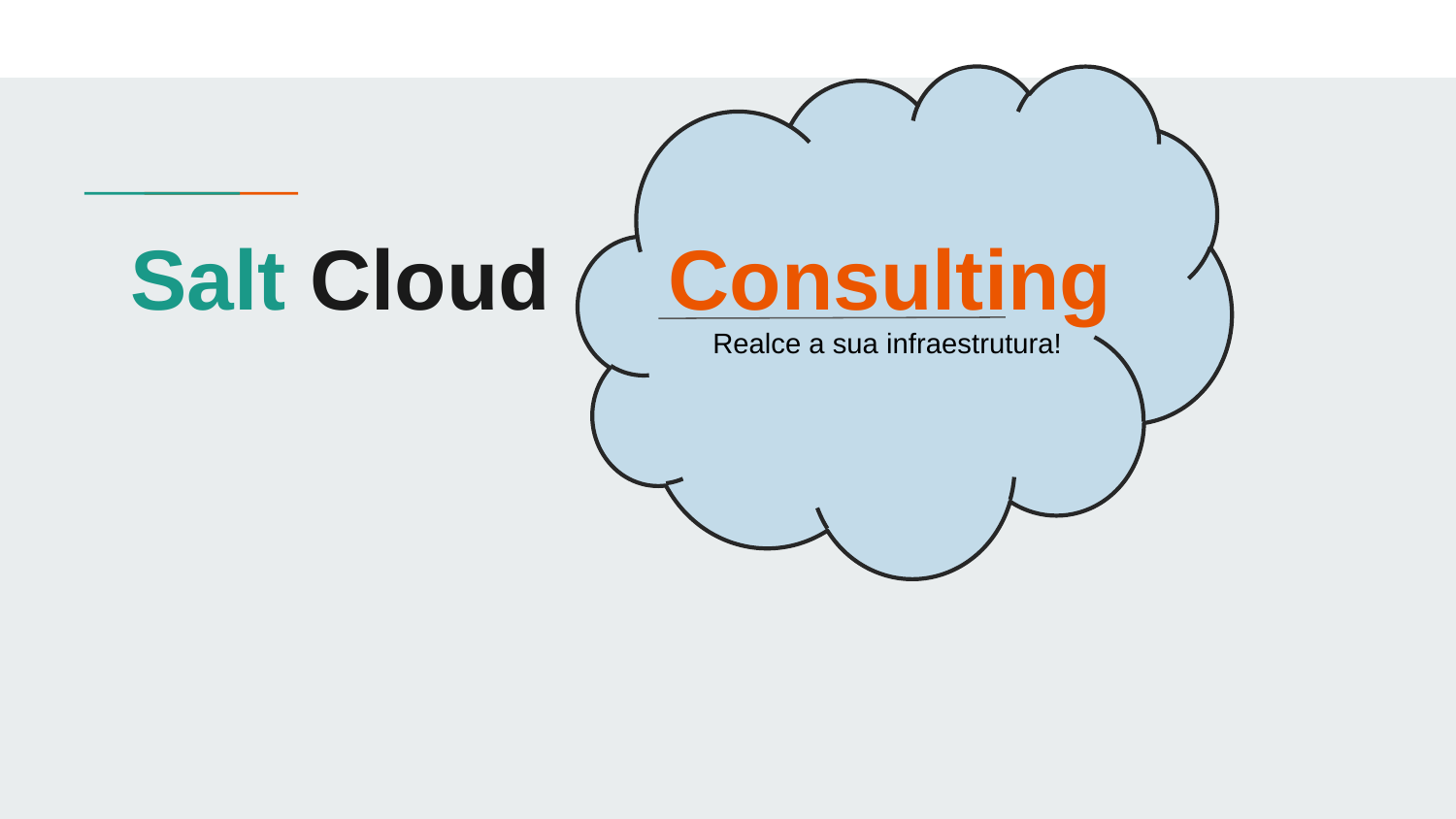

# Salt Cloud     Consulting

Realce a sua infraestrutura!